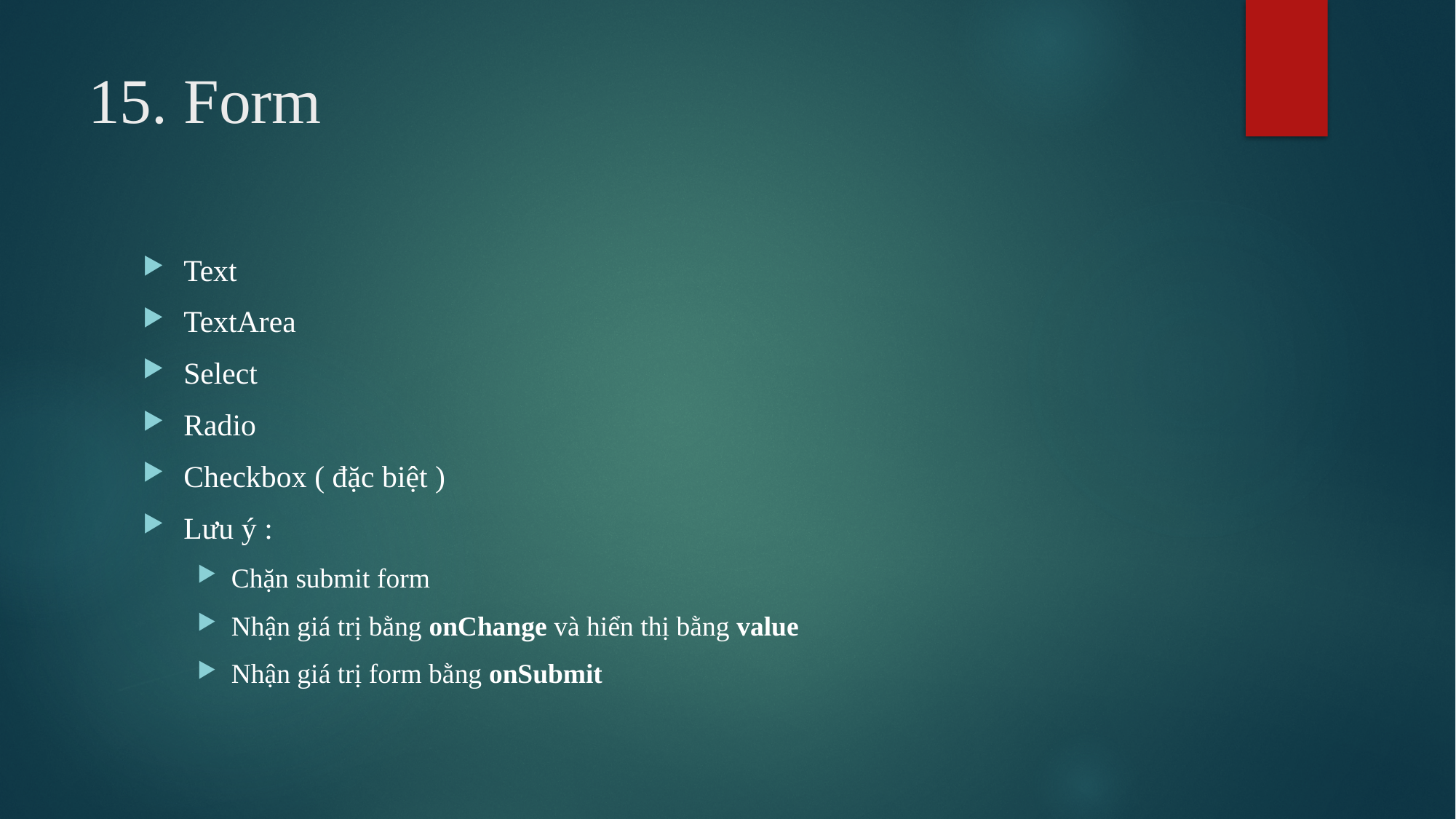

# 15. Form
Text
TextArea
Select
Radio
Checkbox ( đặc biệt )
Lưu ý :
Chặn submit form
Nhận giá trị bằng onChange và hiển thị bằng value
Nhận giá trị form bằng onSubmit